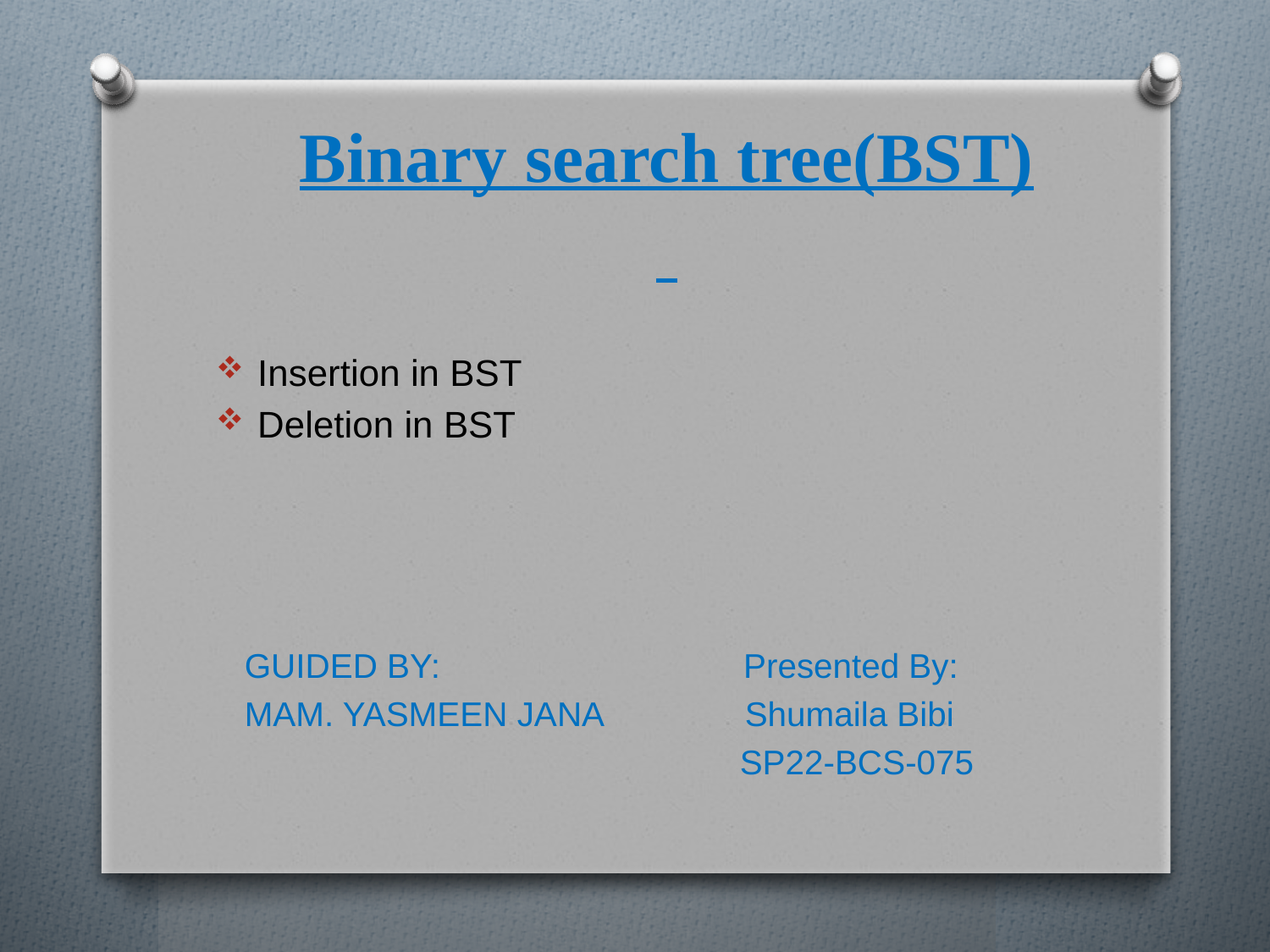

# Binary search tree(BST)

Insertion in BST
Deletion in BST

   GUIDED BY:                                Presented By:
   MAM. YASMEEN JANA               Shumaila Bibi
                                                       SP22-BCS-075